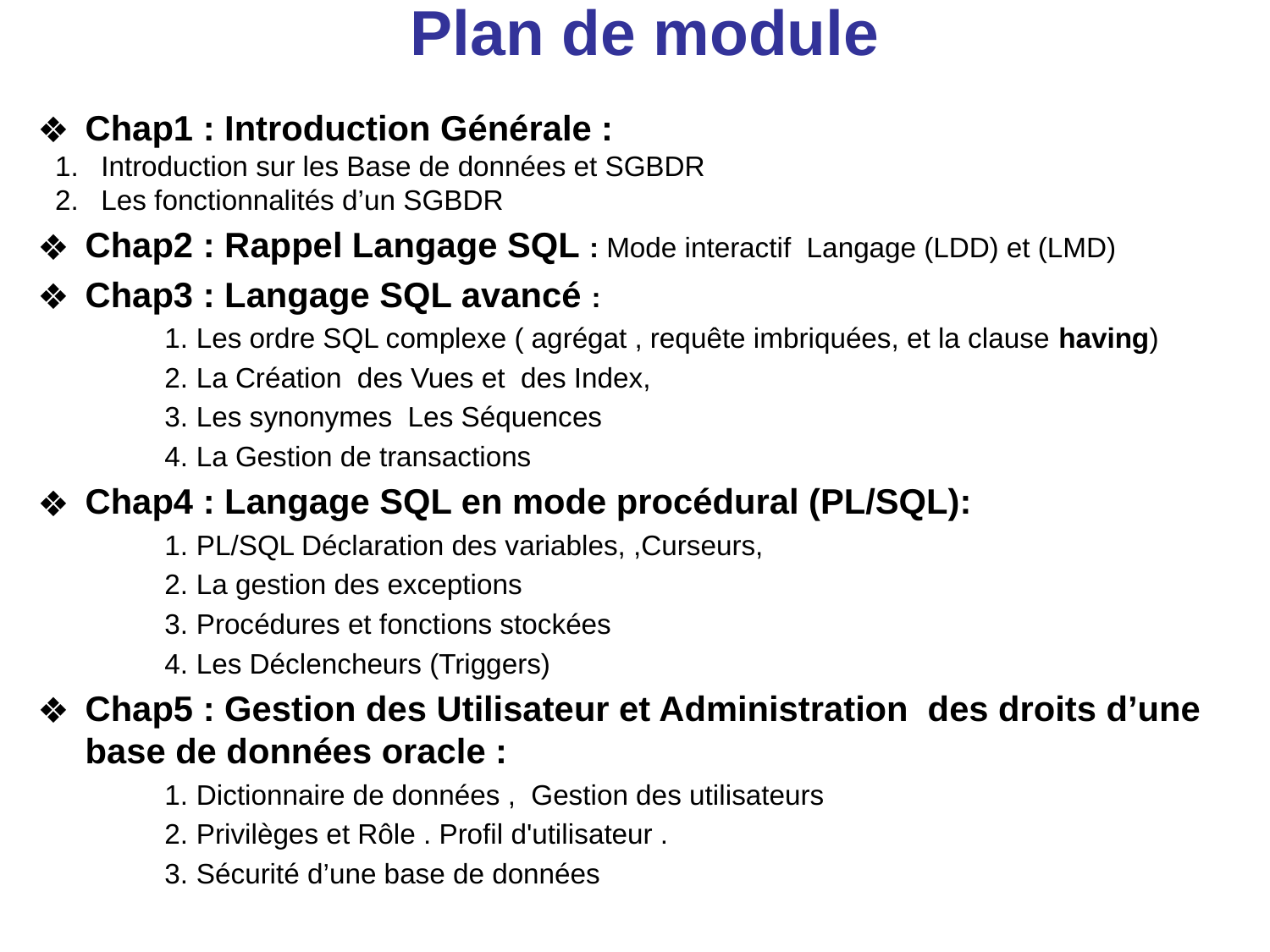

Plan de module
Chap1 : Introduction Générale :
Introduction sur les Base de données et SGBDR
Les fonctionnalités d’un SGBDR
Chap2 : Rappel Langage SQL : Mode interactif  Langage (LDD) et (LMD)
Chap3 : Langage SQL avancé :
Les ordre SQL complexe ( agrégat , requête imbriquées, et la clause having)
La Création  des Vues et  des Index,
Les synonymes  Les Séquences
La Gestion de transactions
Chap4 : Langage SQL en mode procédural (PL/SQL):
PL/SQL Déclaration des variables, ,Curseurs,
La gestion des exceptions
Procédures et fonctions stockées
Les Déclencheurs (Triggers)
Chap5 : Gestion des Utilisateur et Administration  des droits d’une base de données oracle :
Dictionnaire de données ,  Gestion des utilisateurs
Privilèges et Rôle . Profil d'utilisateur .
Sécurité d’une base de données